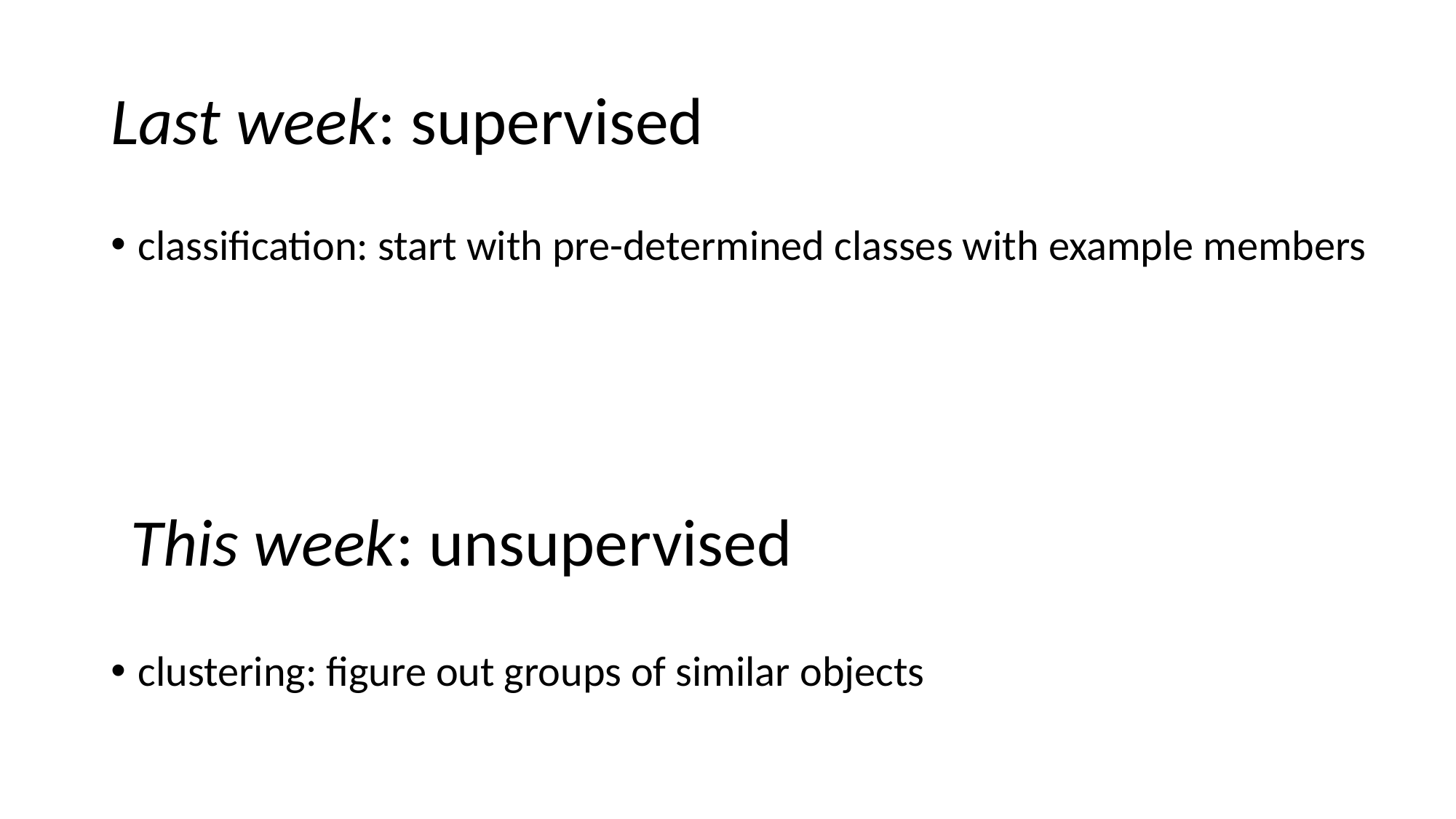

# Last week: supervised
classification: start with pre-determined classes with example members

clustering: figure out groups of similar objects
This week: unsupervised